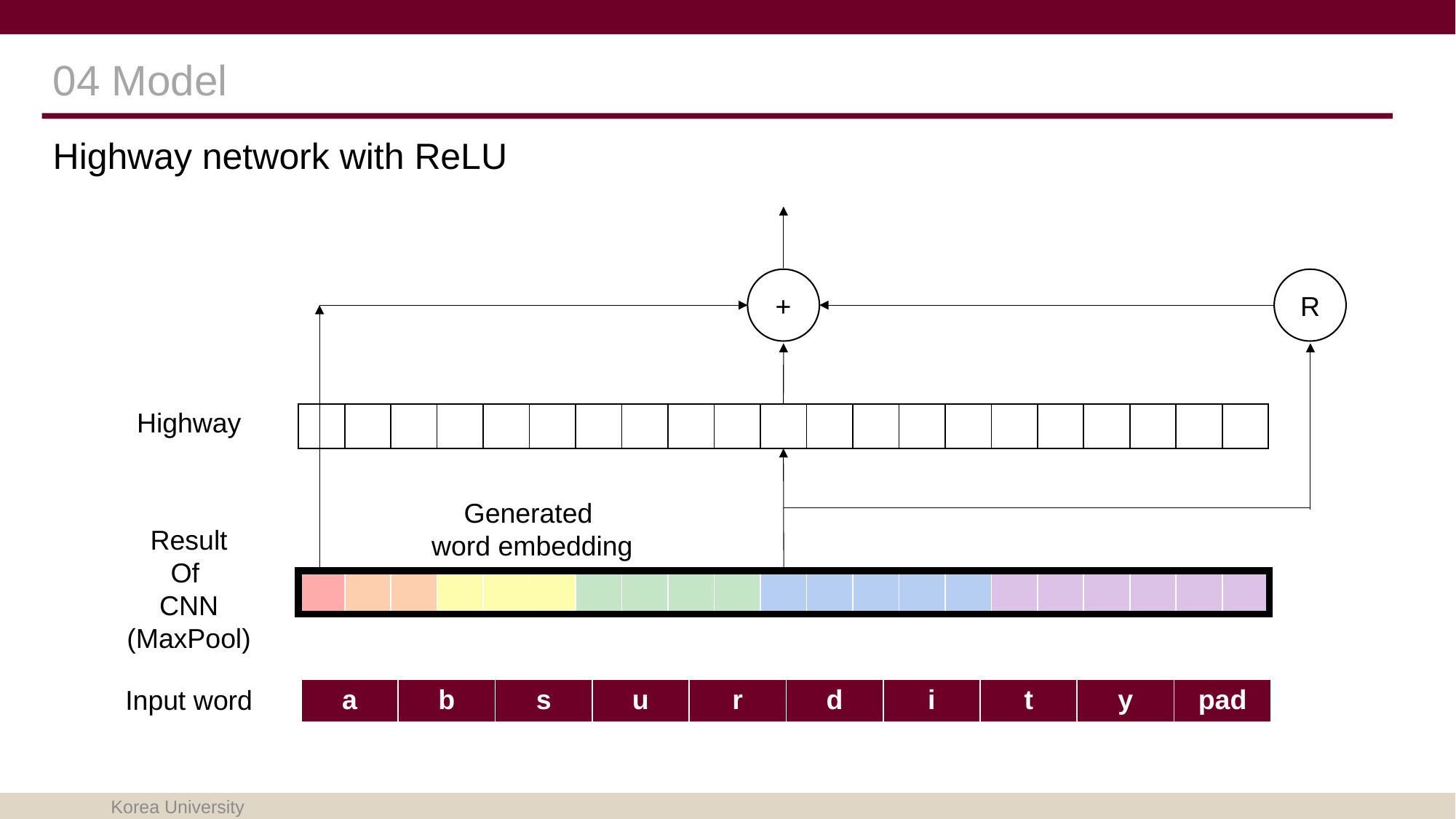

# 04 Model

Highway network with ReLU
+
R
Highway
|  |  |  |  |  |  |  |  |  |  |  |  |  |  |  |  |  |  |  |  |  |
| --- | --- | --- | --- | --- | --- | --- | --- | --- | --- | --- | --- | --- | --- | --- | --- | --- | --- | --- | --- | --- |
Generated
word embedding
Result
Of
CNN
(MaxPool)
|  |  |  |  |  |  |  |  |  |  |  |  |  |  |  |  |  |  |  |  |  |
| --- | --- | --- | --- | --- | --- | --- | --- | --- | --- | --- | --- | --- | --- | --- | --- | --- | --- | --- | --- | --- |

Input word
| a | b | s | u | r | d | i | t | y | pad |
| --- | --- | --- | --- | --- | --- | --- | --- | --- | --- |
Korea University